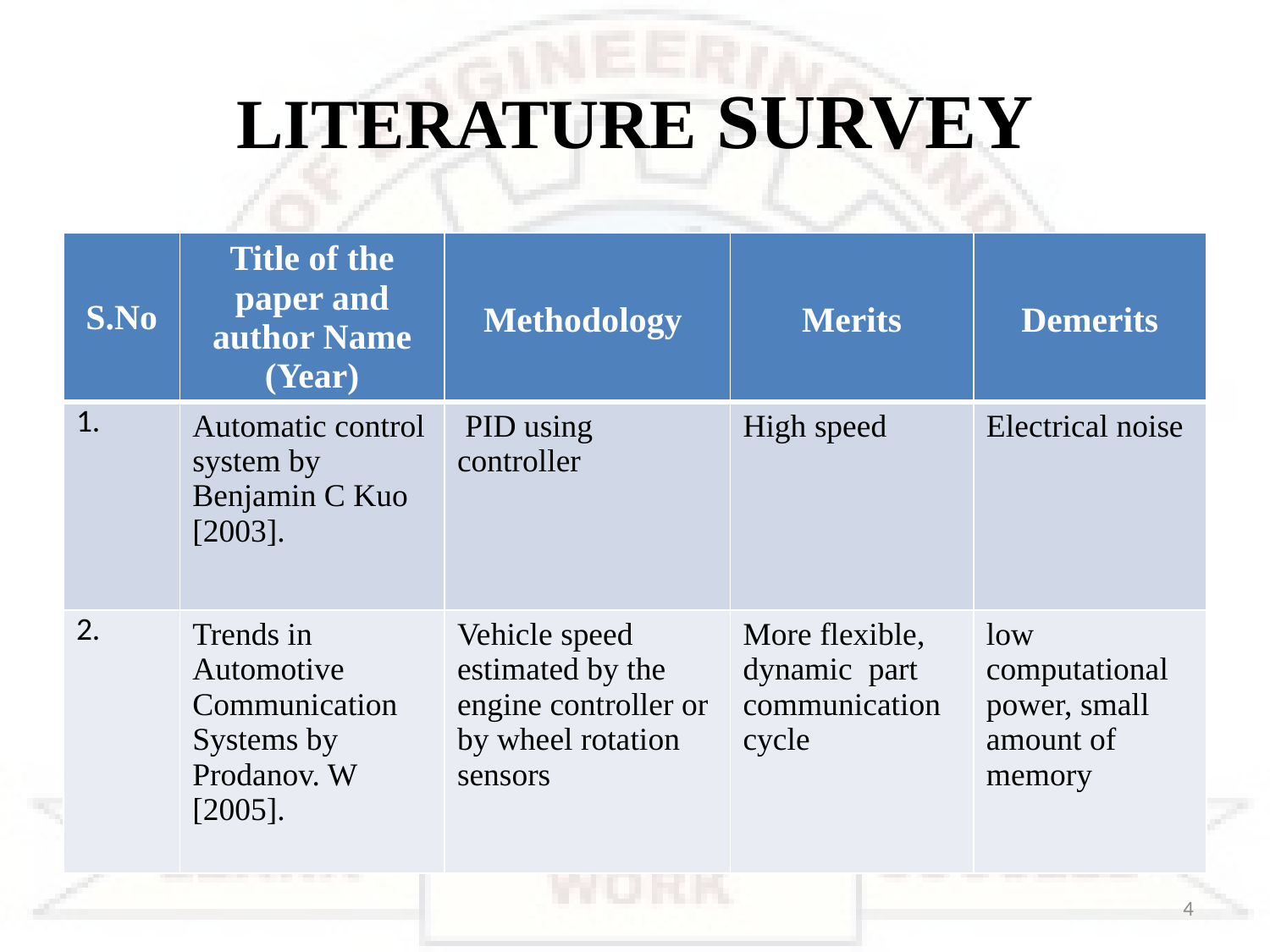

# LITERATURE SURVEY
| S.No | Title of the paper and author Name (Year) | Methodology | Merits | Demerits |
| --- | --- | --- | --- | --- |
| 1. | Automatic control system by Benjamin C Kuo [2003]. | PID using controller | High speed | Electrical noise |
| 2. | Trends in Automotive Communication Systems by Prodanov. W [2005]. | Vehicle speed estimated by the engine controller or by wheel rotation sensors | More flexible, dynamic part communication cycle | low computational power, small amount of memory |
4